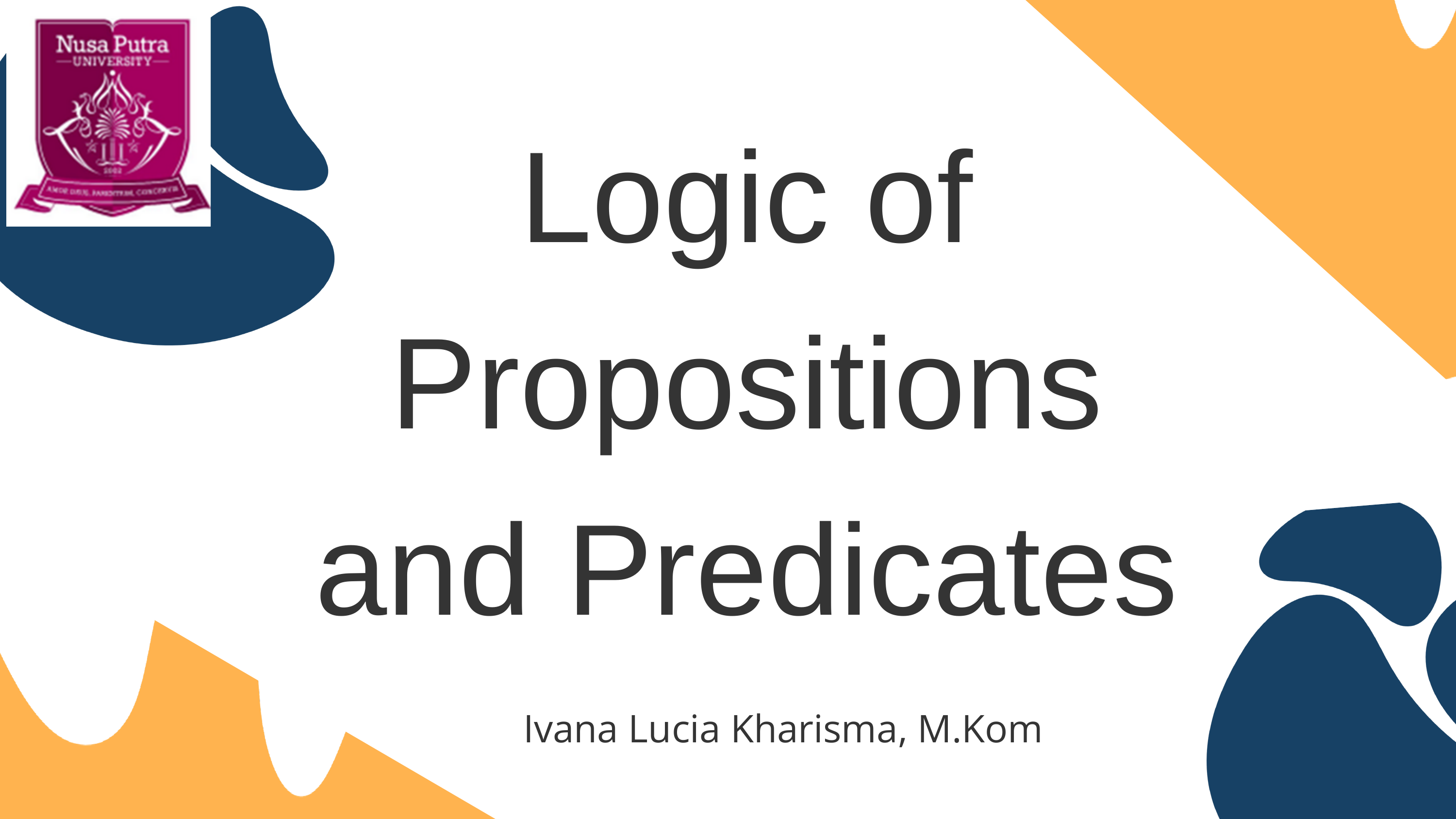

Logic of Propositions and Predicates

Ivana Lucia Kharisma, M.Kom